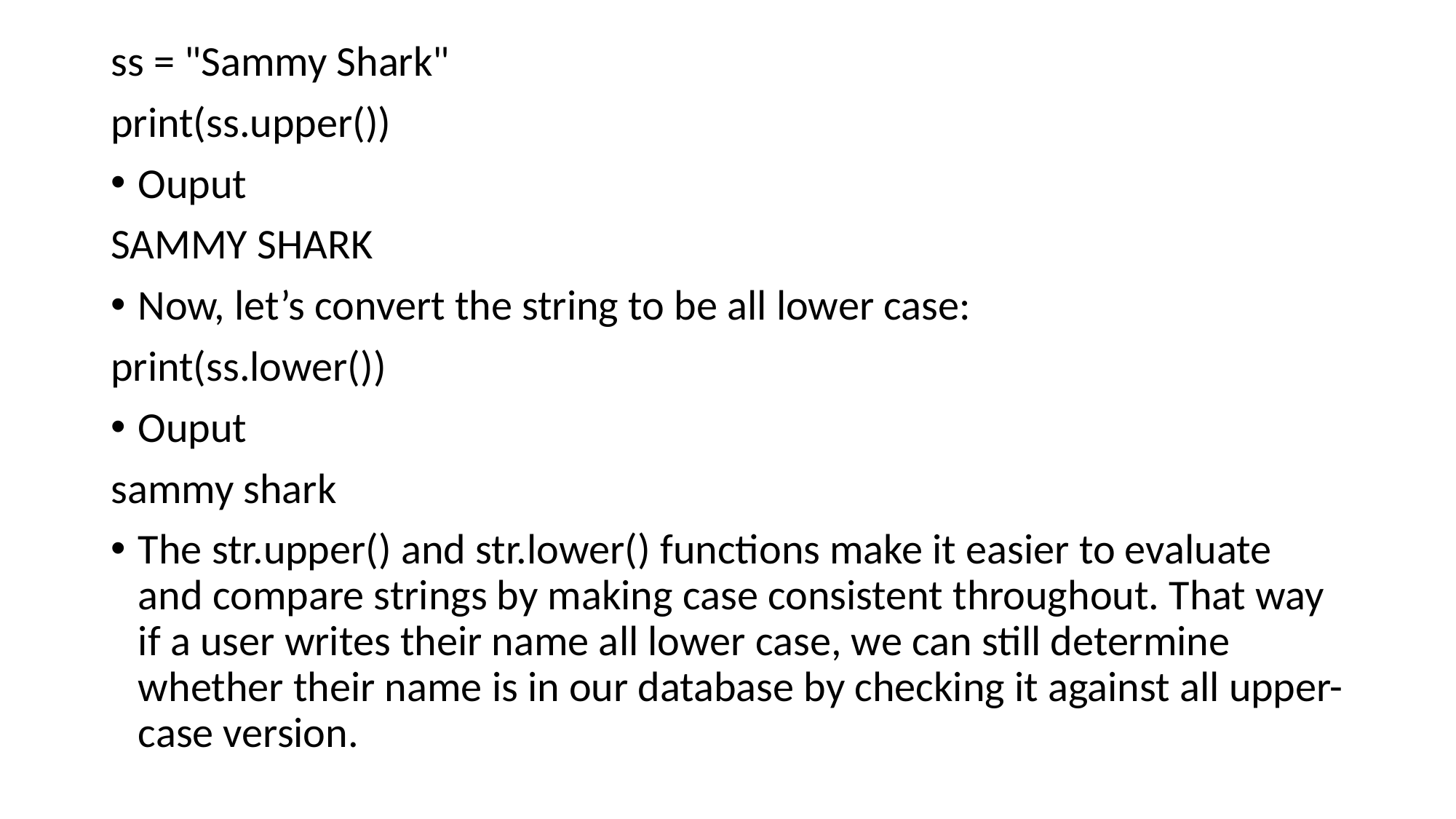

ss = "Sammy Shark"
print(ss.upper())
Ouput
SAMMY SHARK
Now, let’s convert the string to be all lower case:
print(ss.lower())
Ouput
sammy shark
The str.upper() and str.lower() functions make it easier to evaluate and compare strings by making case consistent throughout. That way if a user writes their name all lower case, we can still determine whether their name is in our database by checking it against all upper-case version.